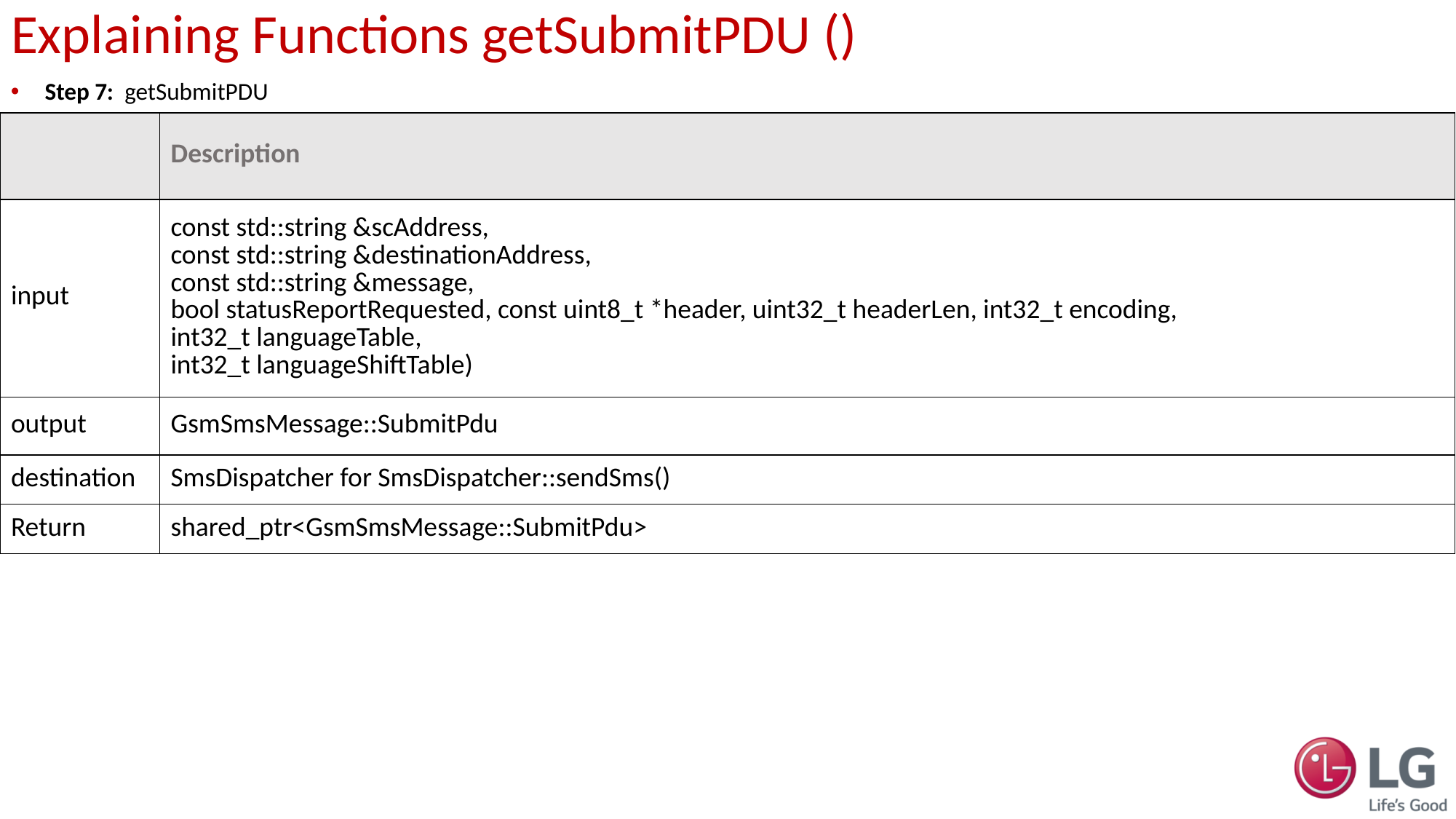

# Explaining Functions getSubmitPDU ()
Step 7:  getSubmitPDU
|  | Description |
| --- | --- |
| input | const std::string &scAddress, const std::string &destinationAddress, const std::string &message, bool statusReportRequested, const uint8\_t \*header, uint32\_t headerLen, int32\_t encoding, int32\_t languageTable, int32\_t languageShiftTable) |
| output | GsmSmsMessage::SubmitPdu |
| destination | SmsDispatcher for SmsDispatcher::sendSms() |
| Return | shared\_ptr<GsmSmsMessage::SubmitPdu> |